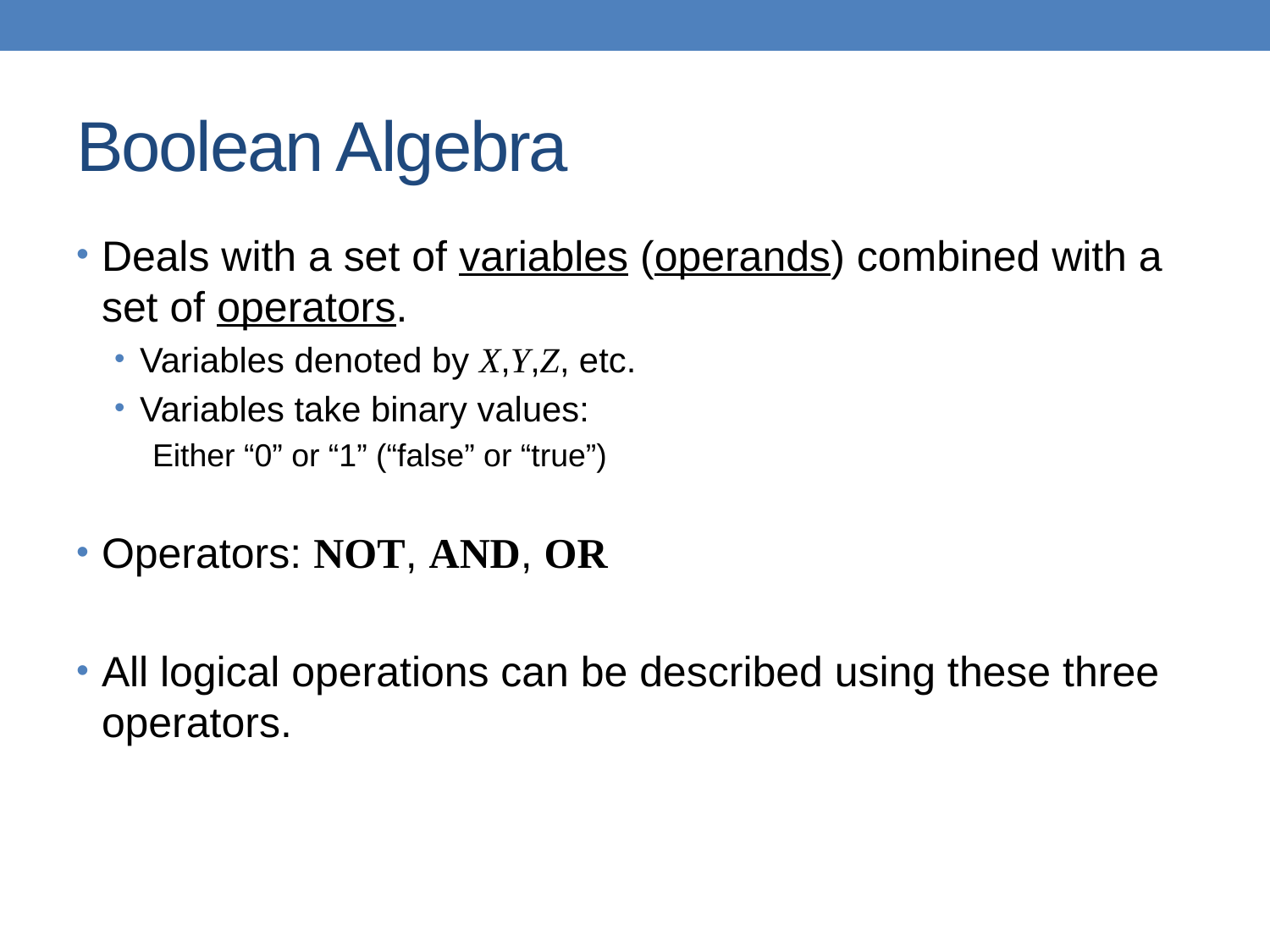

# Boolean Algebra
Deals with a set of variables (operands) combined with a set of operators.
Variables denoted by X,Y,Z, etc.
Variables take binary values:
Either “0” or “1” (“false” or “true”)

Operators: NOT, AND, OR

All logical operations can be described using these three operators.